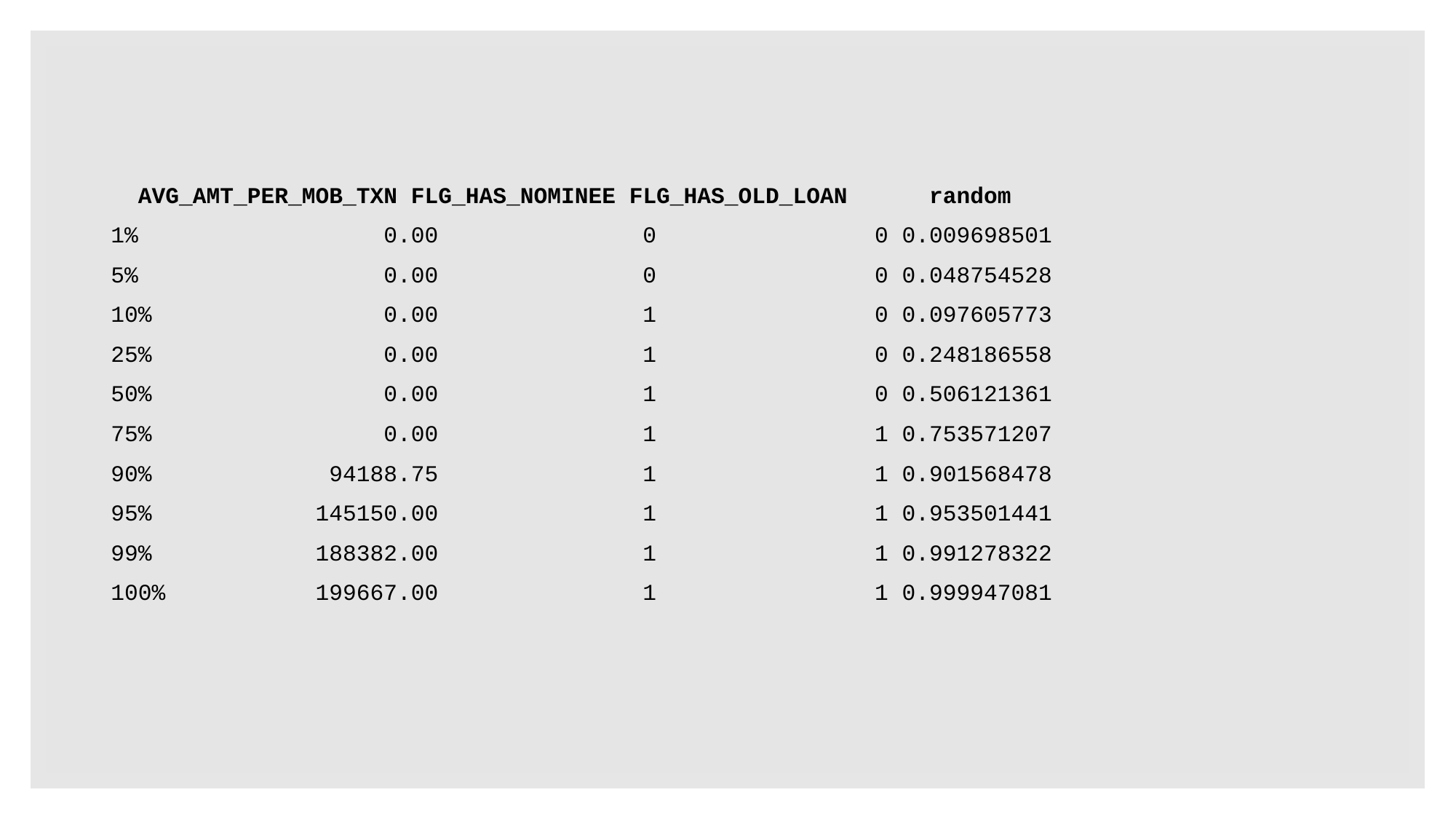

AVG_AMT_PER_MOB_TXN FLG_HAS_NOMINEE FLG_HAS_OLD_LOAN      random
1%                  0.00               0                0 0.009698501
5%                  0.00               0                0 0.048754528
10%                 0.00               1                0 0.097605773
25%                 0.00               1                0 0.248186558
50%                 0.00               1                0 0.506121361
75%                 0.00               1                1 0.753571207
90%             94188.75               1                1 0.901568478
95%            145150.00               1                1 0.953501441
99%            188382.00               1                1 0.991278322
100%           199667.00               1                1 0.999947081